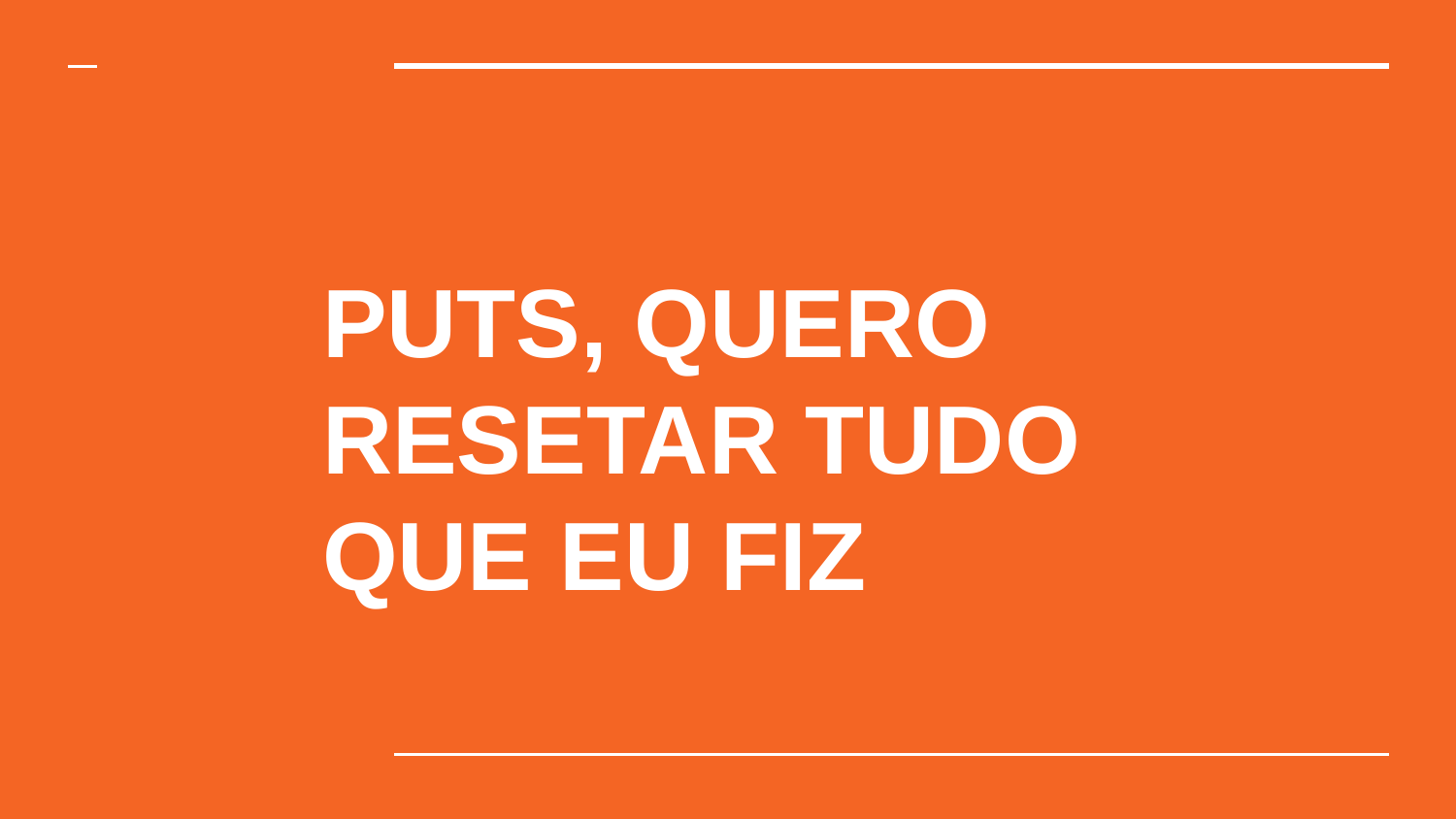

# PUTS, QUERO RESETAR TUDO QUE EU FIZ